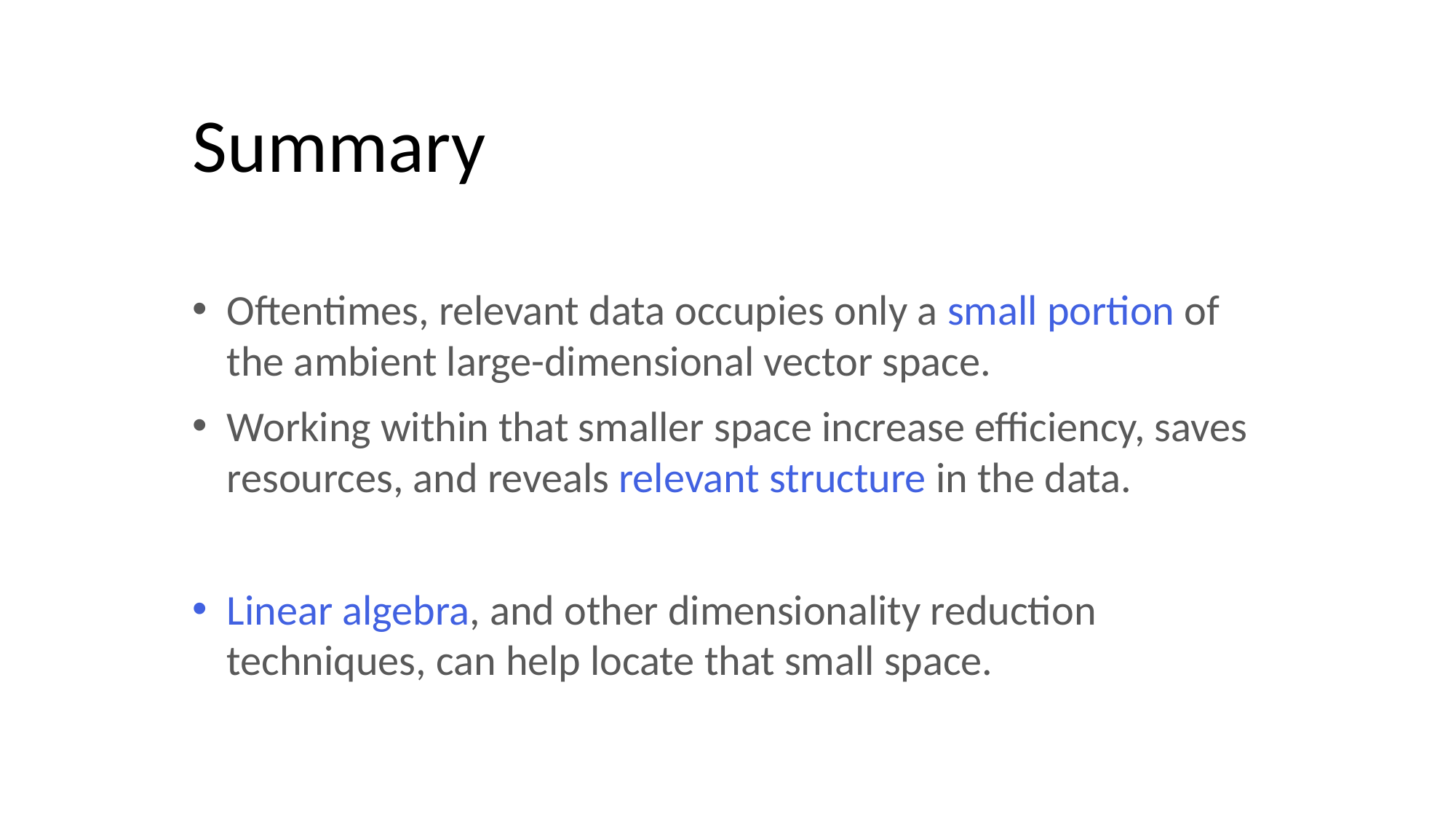

# Summary
Oftentimes, relevant data occupies only a small portion of the ambient large-dimensional vector space.
Working within that smaller space increase efficiency, saves resources, and reveals relevant structure in the data.

Linear algebra, and other dimensionality reduction techniques, can help locate that small space.